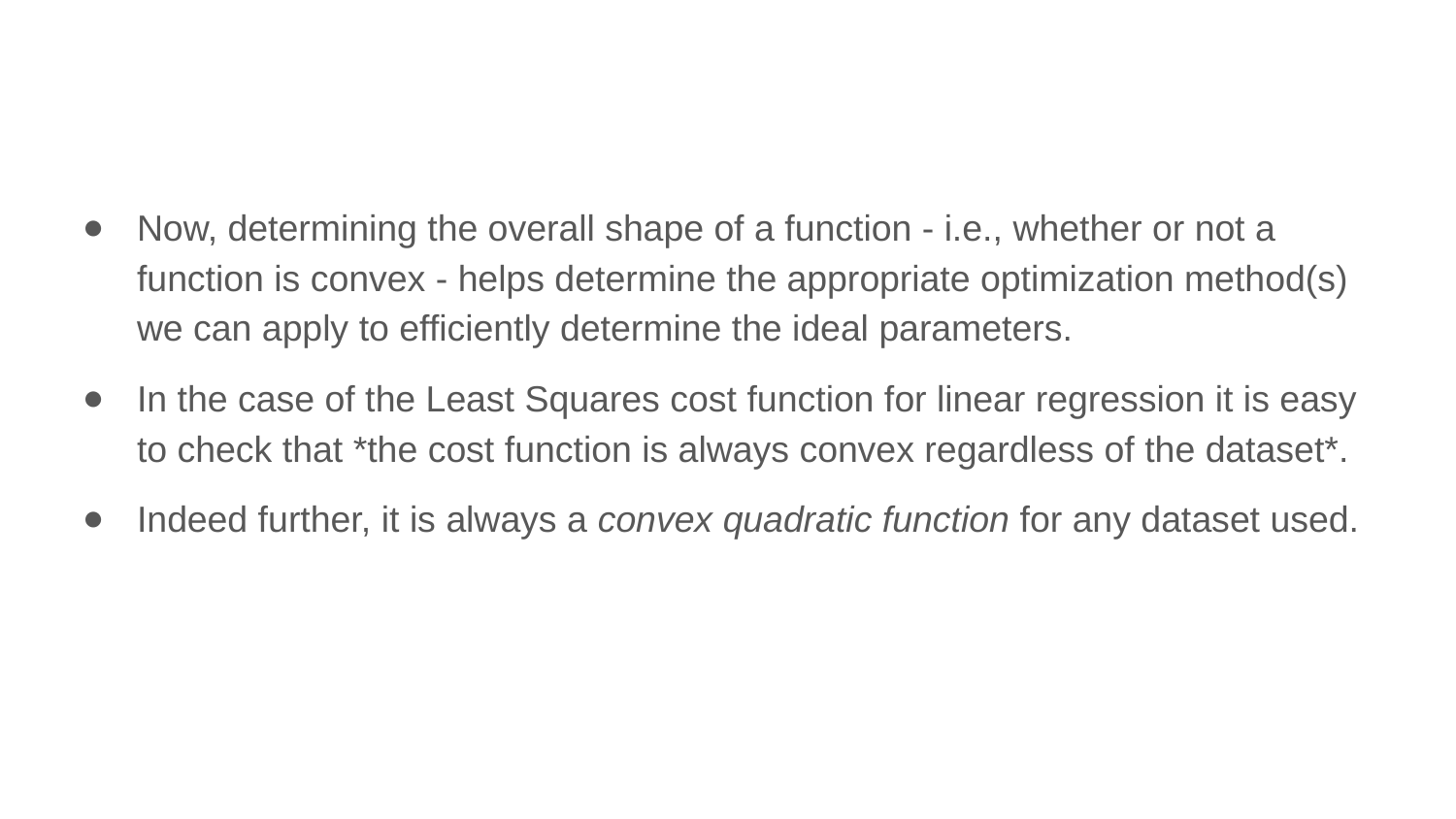

Now, determining the overall shape of a function - i.e., whether or not a function is convex - helps determine the appropriate optimization method(s) we can apply to efficiently determine the ideal parameters.
In the case of the Least Squares cost function for linear regression it is easy to check that *the cost function is always convex regardless of the dataset*.
Indeed further, it is always a convex quadratic function for any dataset used.